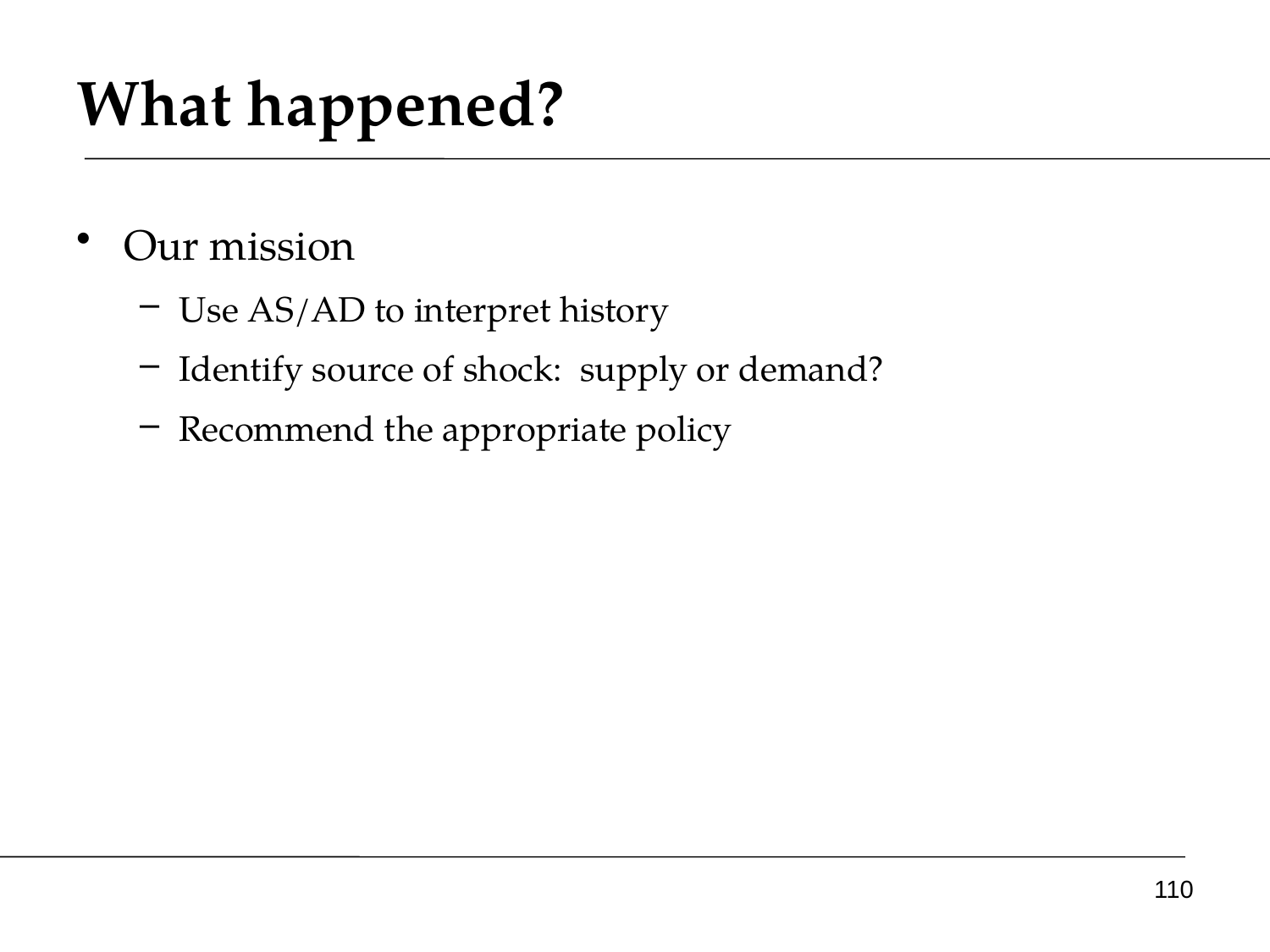

# What happened?
Our mission
Use AS/AD to interpret history
Identify source of shock:  supply or demand?
Recommend the appropriate policy
110